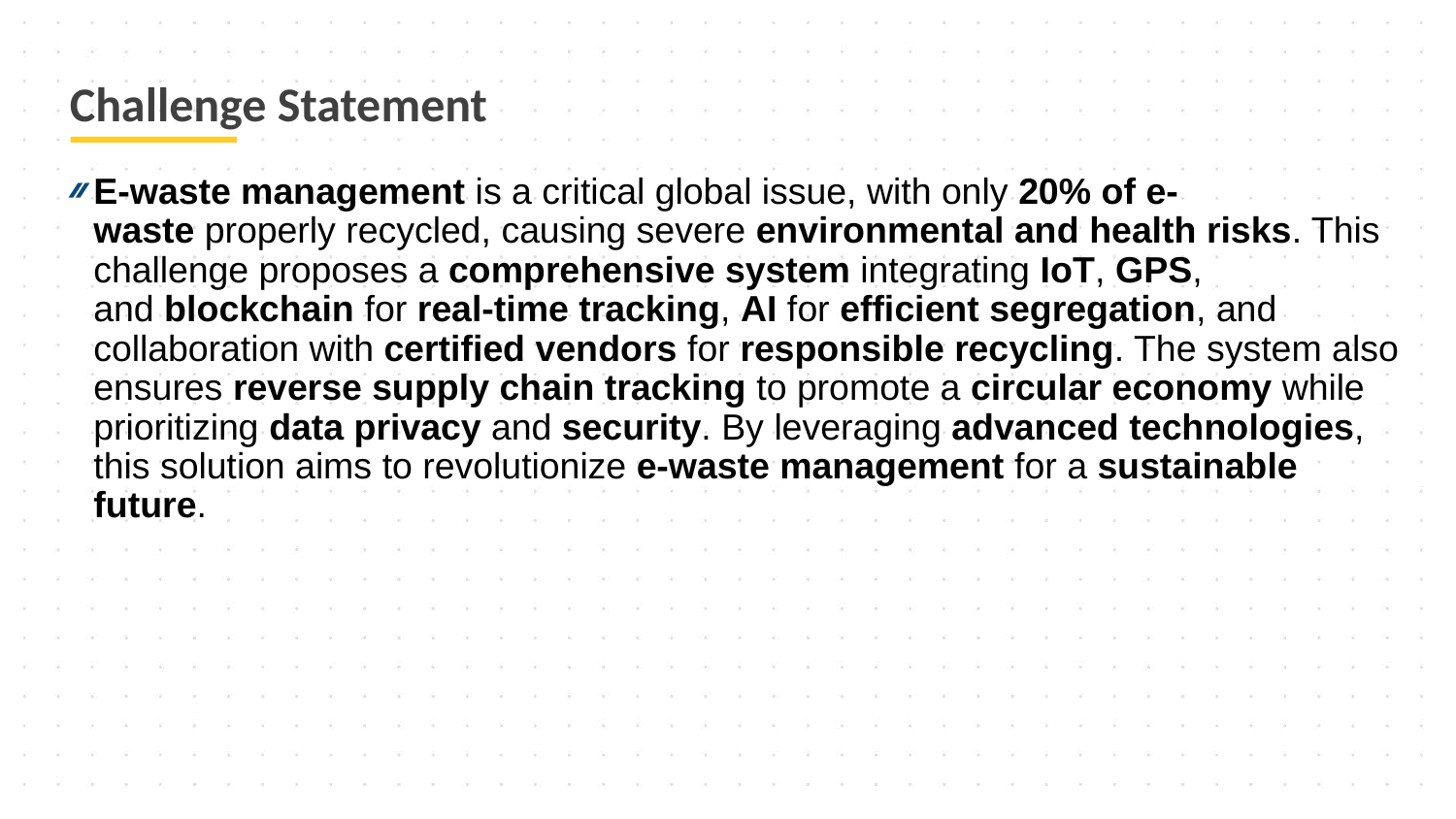

# Challenge Statement
E-waste management is a critical global issue, with only 20% of e-waste properly recycled, causing severe environmental and health risks. This challenge proposes a comprehensive system integrating IoT, GPS, and blockchain for real-time tracking, AI for efficient segregation, and collaboration with certified vendors for responsible recycling. The system also ensures reverse supply chain tracking to promote a circular economy while prioritizing data privacy and security. By leveraging advanced technologies, this solution aims to revolutionize e-waste management for a sustainable future.